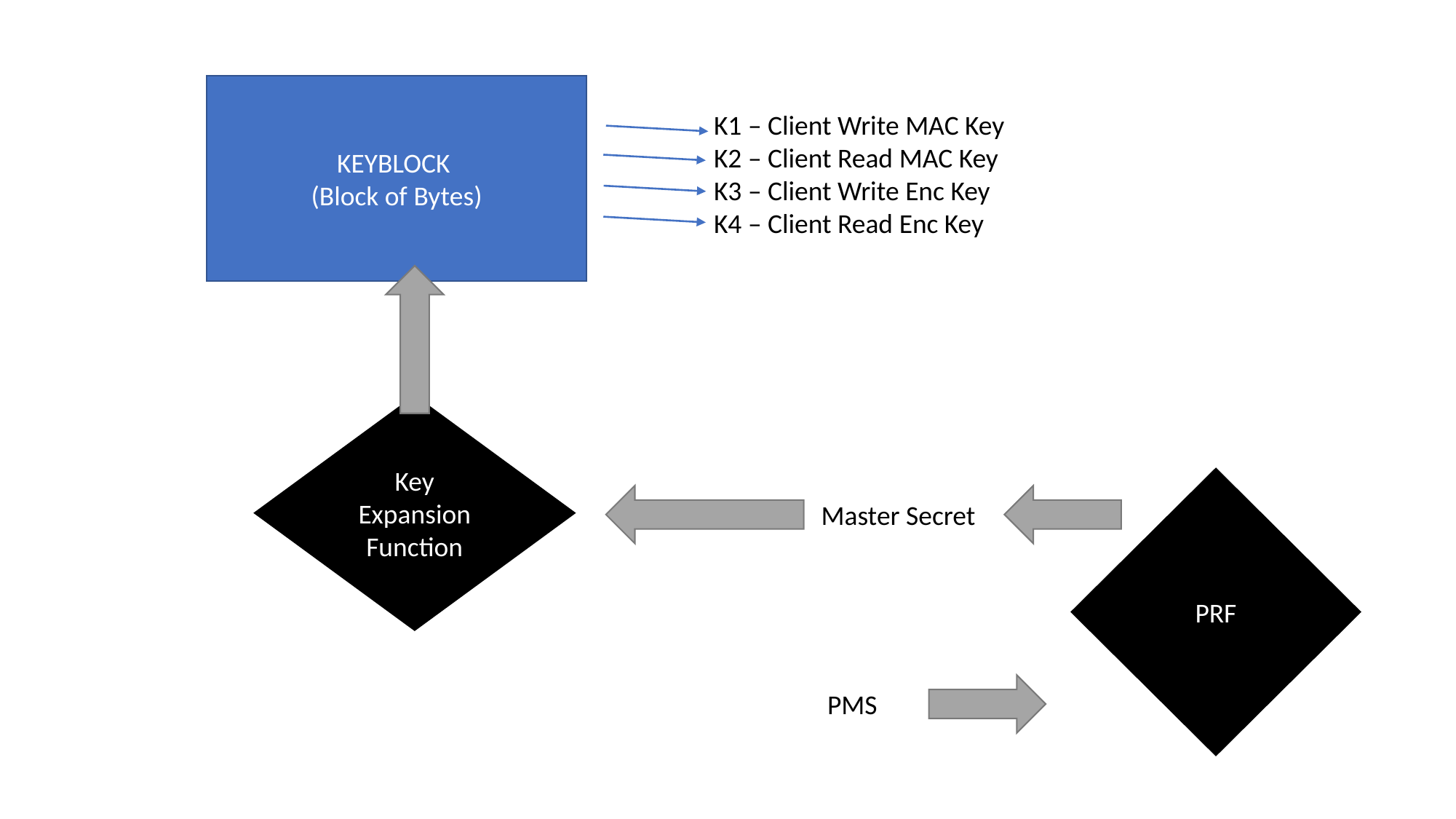

KEYBLOCK
(Block of Bytes)
K1 – Client Write MAC Key
K2 – Client Read MAC Key
K3 – Client Write Enc Key
K4 – Client Read Enc Key

Key Expansion Function
PRF

Master Secret

PMS